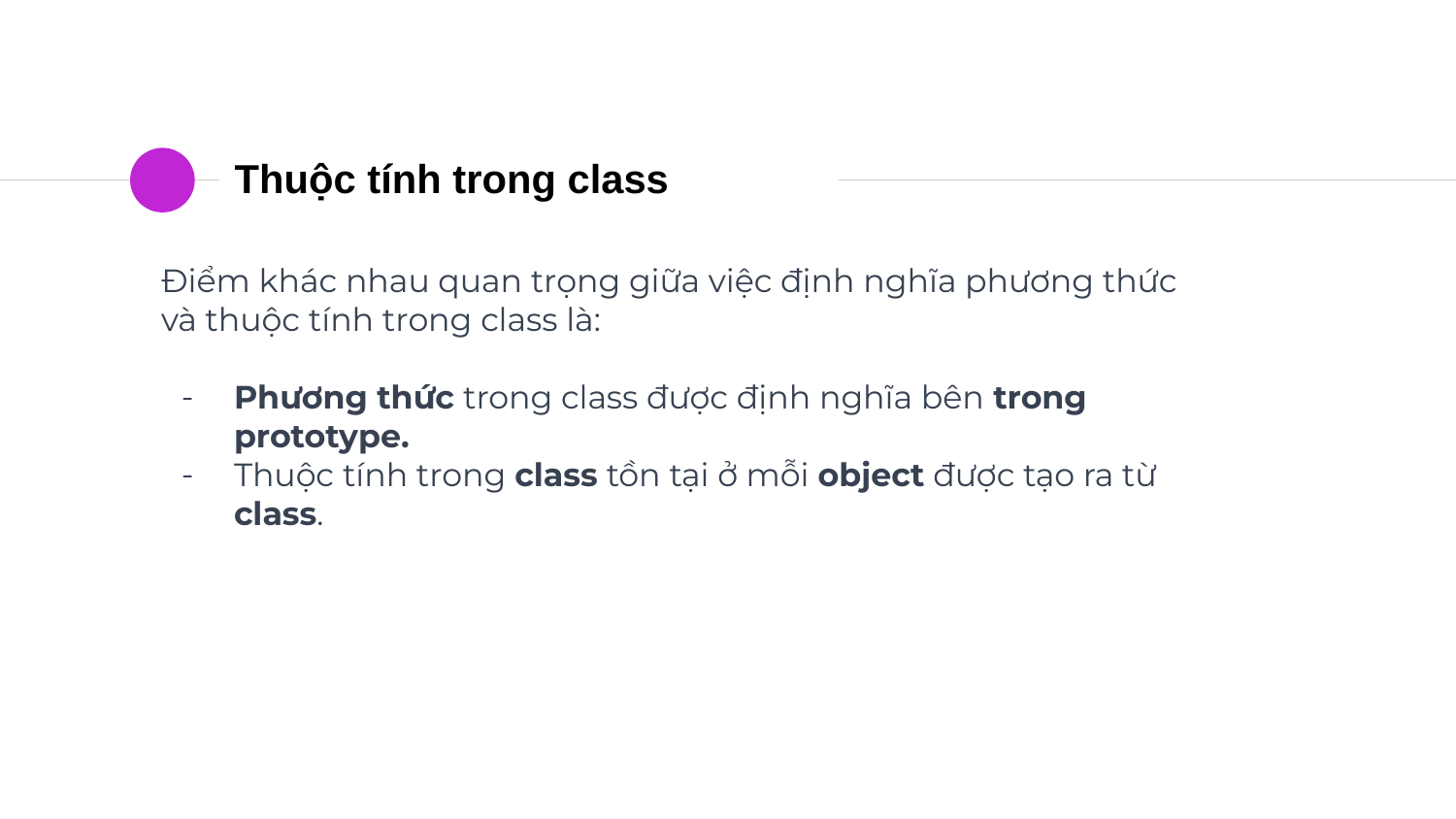

# Thuộc tính trong class
Điểm khác nhau quan trọng giữa việc định nghĩa phương thức và thuộc tính trong class là:

Phương thức trong class được định nghĩa bên trong prototype.
Thuộc tính trong class tồn tại ở mỗi object được tạo ra từ class.